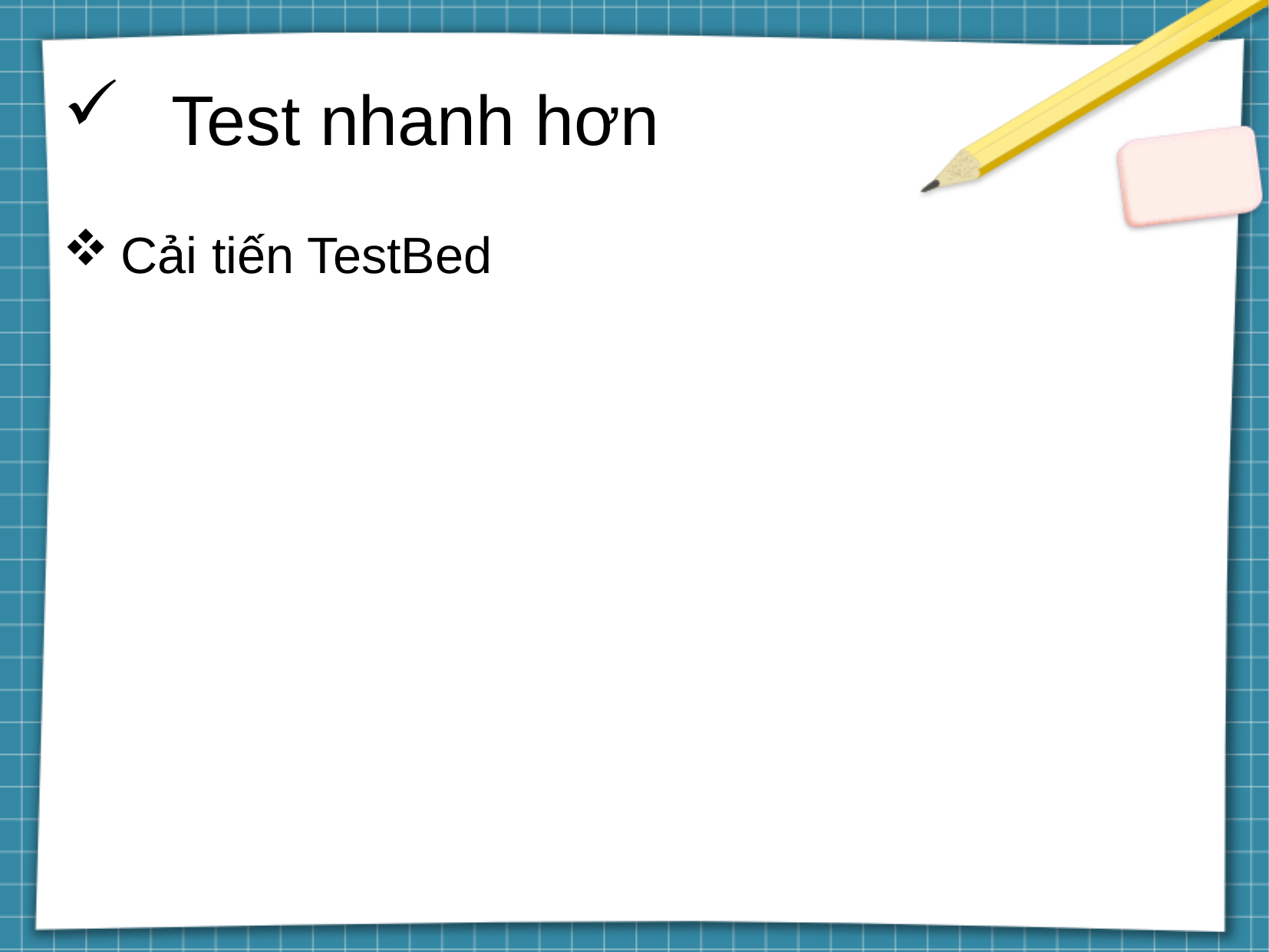

# Test nhanh hơn
Cải tiến TestBed